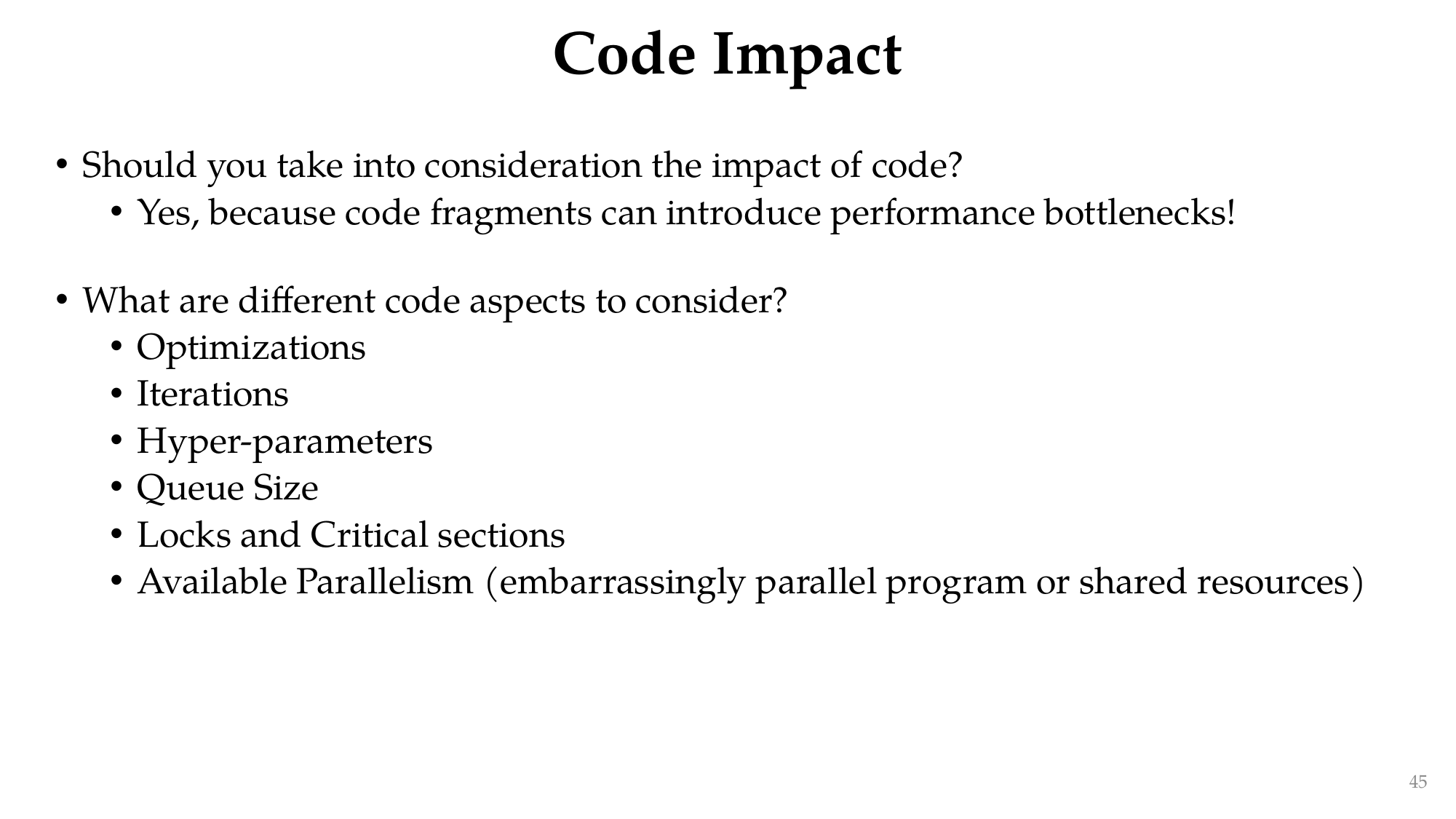

# Code Impact
Should you take into consideration the impact of code?
Yes, because code fragments can introduce performance bottlenecks!

What are different code aspects to consider?
Optimizations
Iterations
Hyper-parameters
Queue Size
Locks and Critical sections
Available Parallelism (embarrassingly parallel program or shared resources)

45